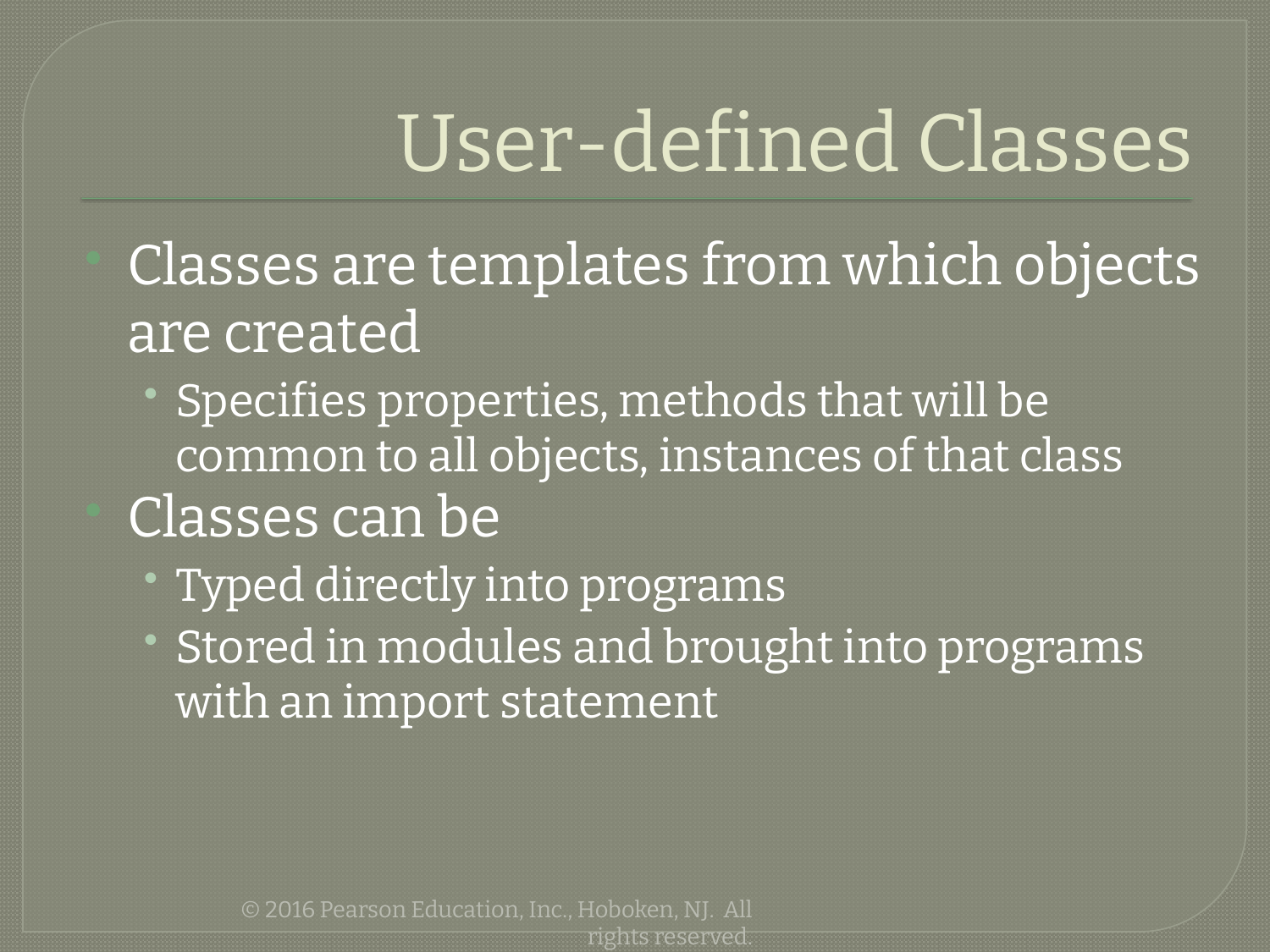

# User-defined Classes
Classes are templates from which objects are created
Specifies properties, methods that will be common to all objects, instances of that class
Classes can be
Typed directly into programs
Stored in modules and brought into programs with an import statement
© 2016 Pearson Education, Inc., Hoboken, NJ.  All rights reserved.